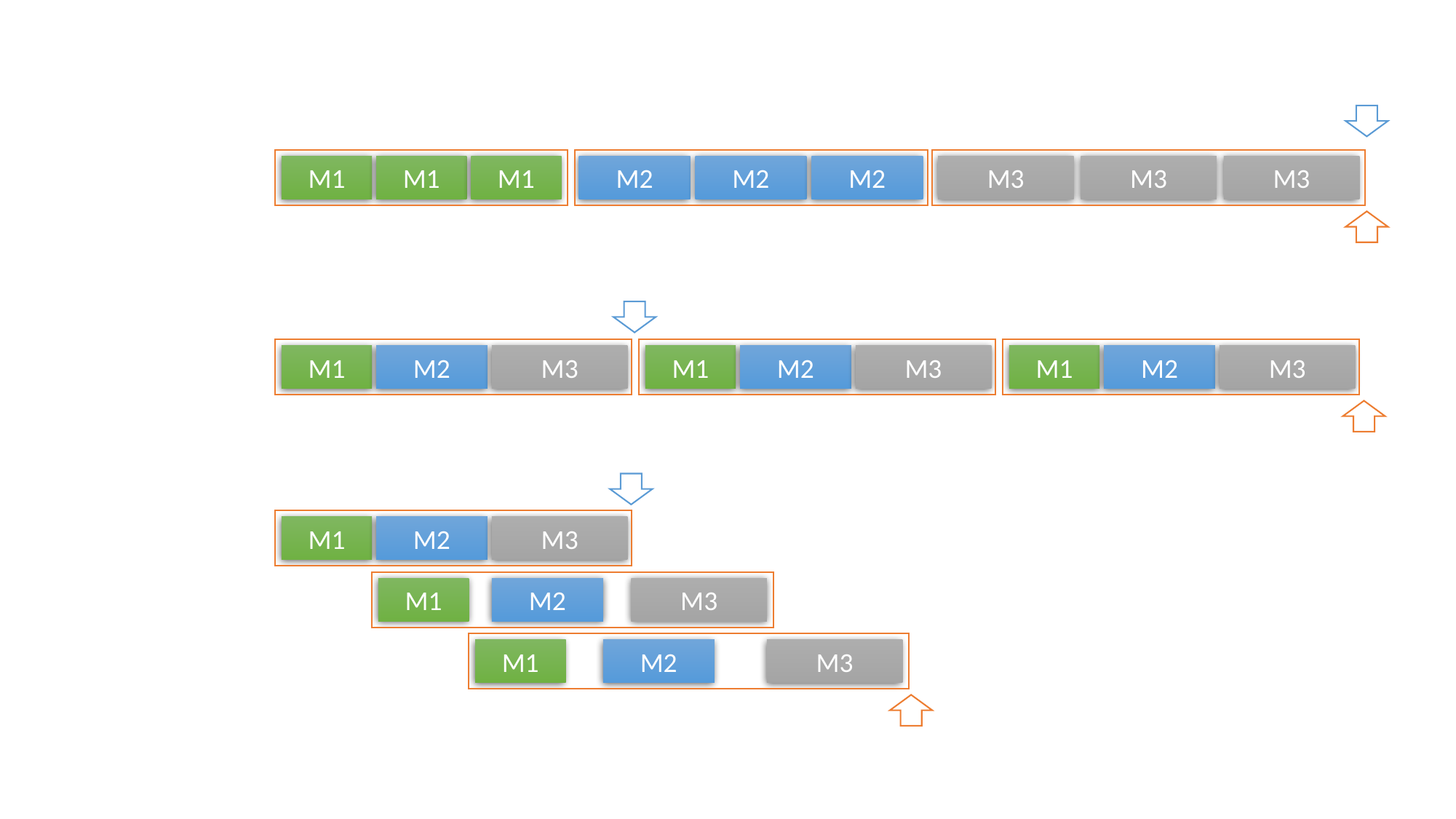

M3
M3
M3
M2
M2
M2
M1
M1
M1

M1
M2
M3
M1
M2
M3
M1
M2
M3

M1
M2
M3

M1
M2
M3

M1
M2
M3